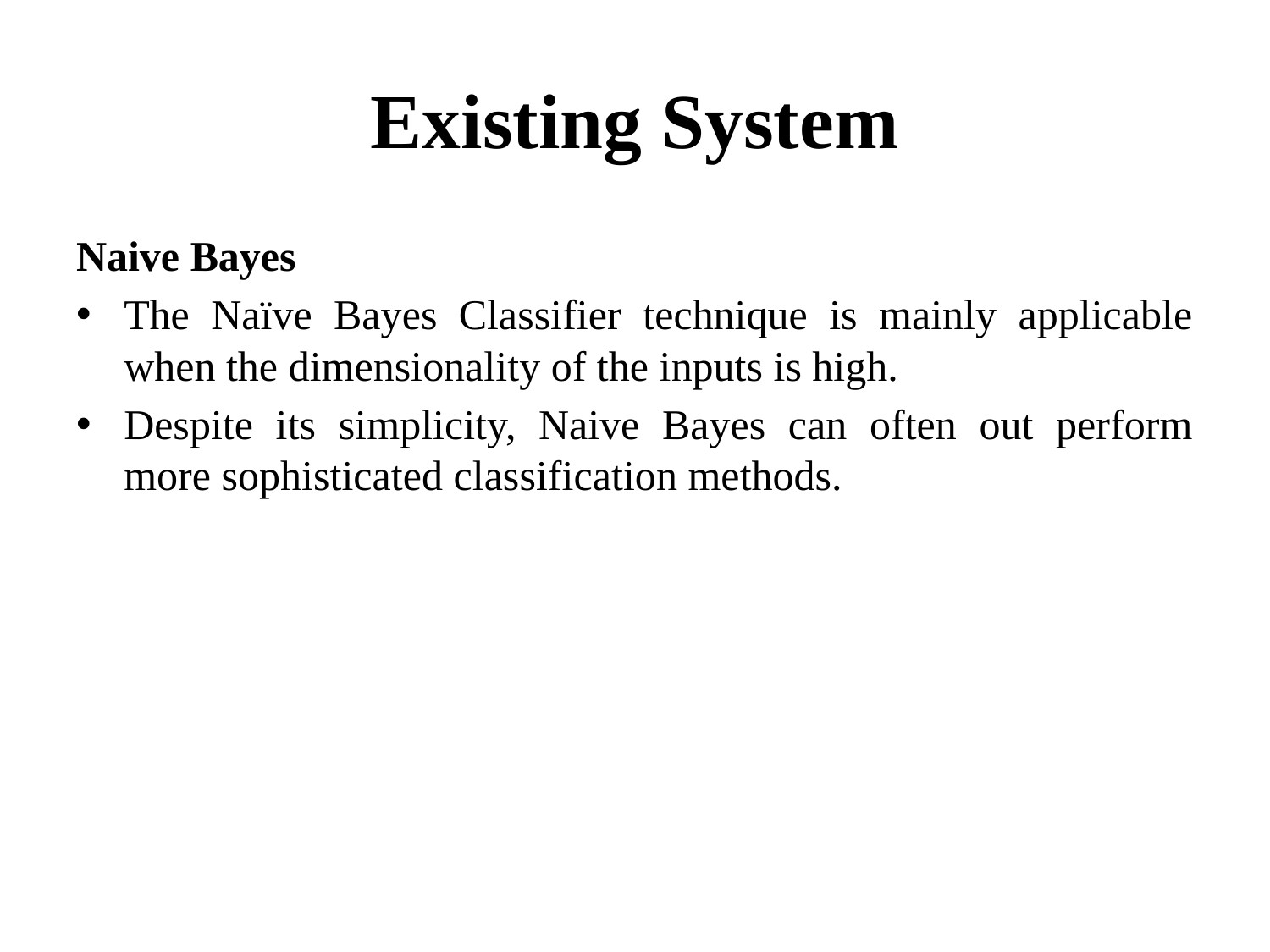

# Existing System
Naive Bayes
The Naïve Bayes Classifier technique is mainly applicable when the dimensionality of the inputs is high.
Despite its simplicity, Naive Bayes can often out perform more sophisticated classification methods.